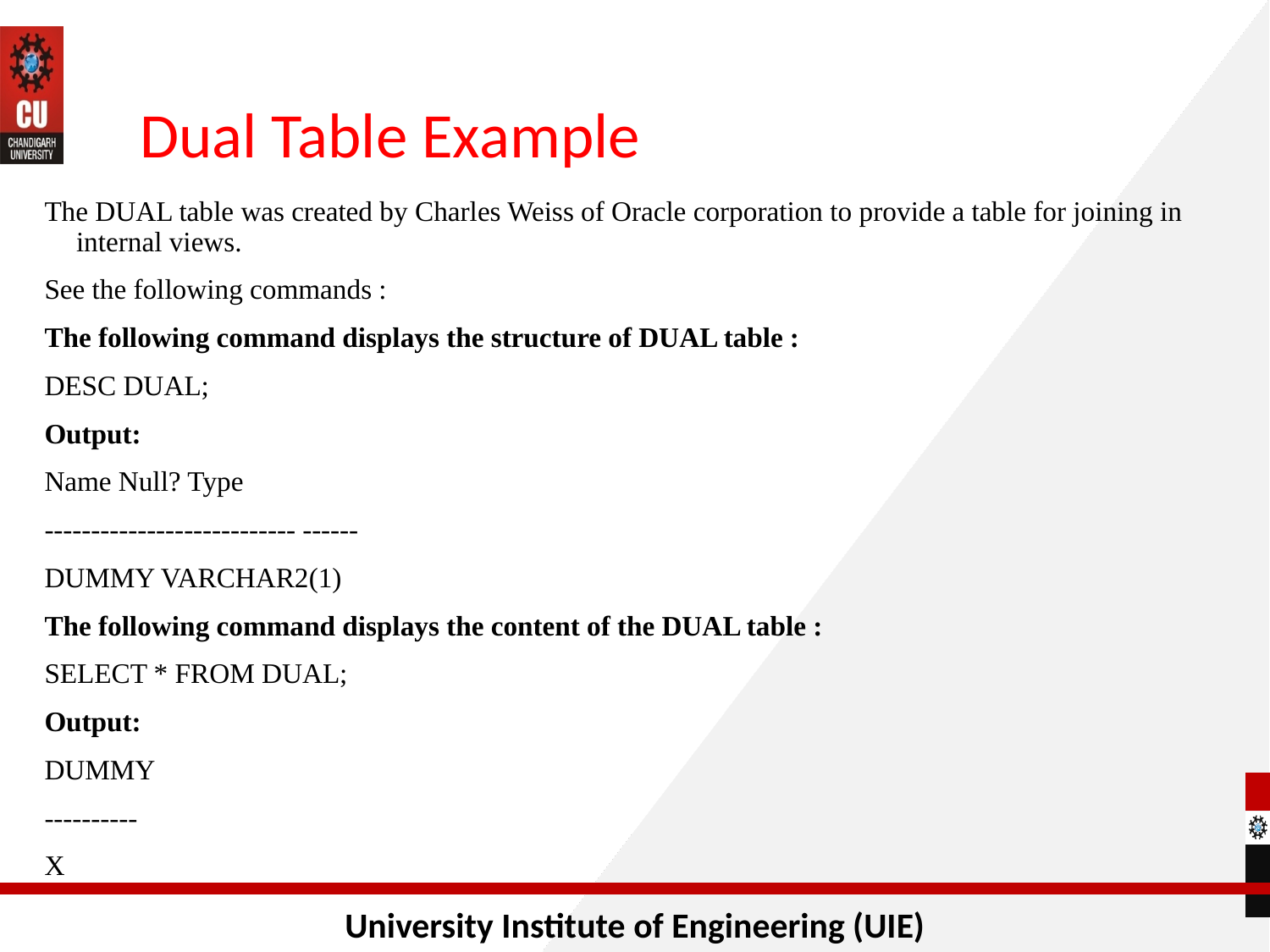

# Dual Table Example
The DUAL table was created by Charles Weiss of Oracle corporation to provide a table for joining in internal views.
See the following commands :
The following command displays the structure of DUAL table :
DESC DUAL;
Output:
Name Null? Type
--------------------------- ------
DUMMY VARCHAR2(1)
The following command displays the content of the DUAL table :
SELECT * FROM DUAL;
Output:
DUMMY
----------
X